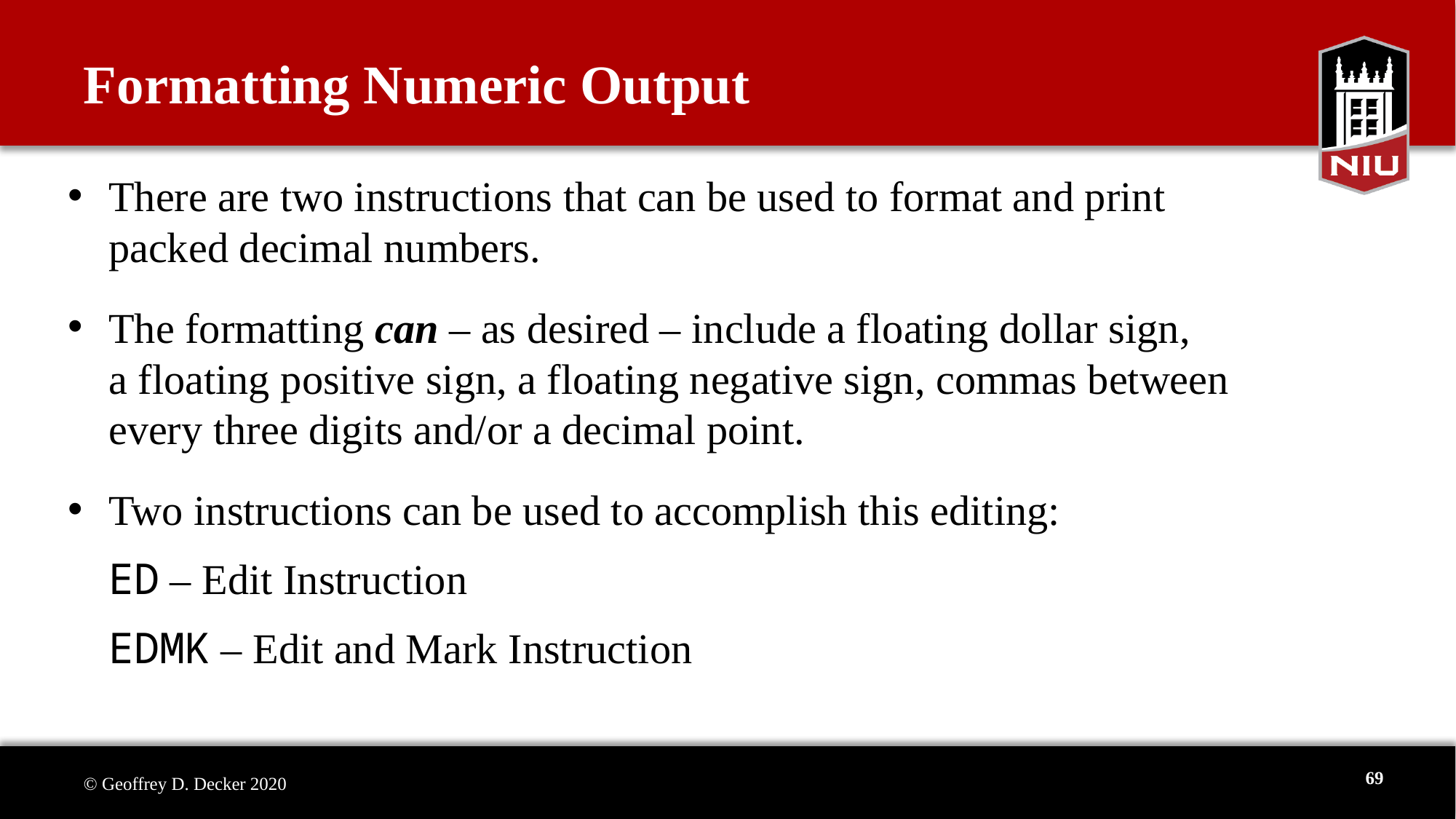

# Formatting Numeric Output
There are two instructions that can be used to format and print
packed decimal numbers.

The formatting can – as desired – include a floating dollar sign,
a floating positive sign, a floating negative sign, commas between
every three digits and/or a decimal point.

Two instructions can be used to accomplish this editing:
ED – Edit Instruction
EDMK – Edit and Mark Instruction

69
© Geoffrey D. Decker 2020